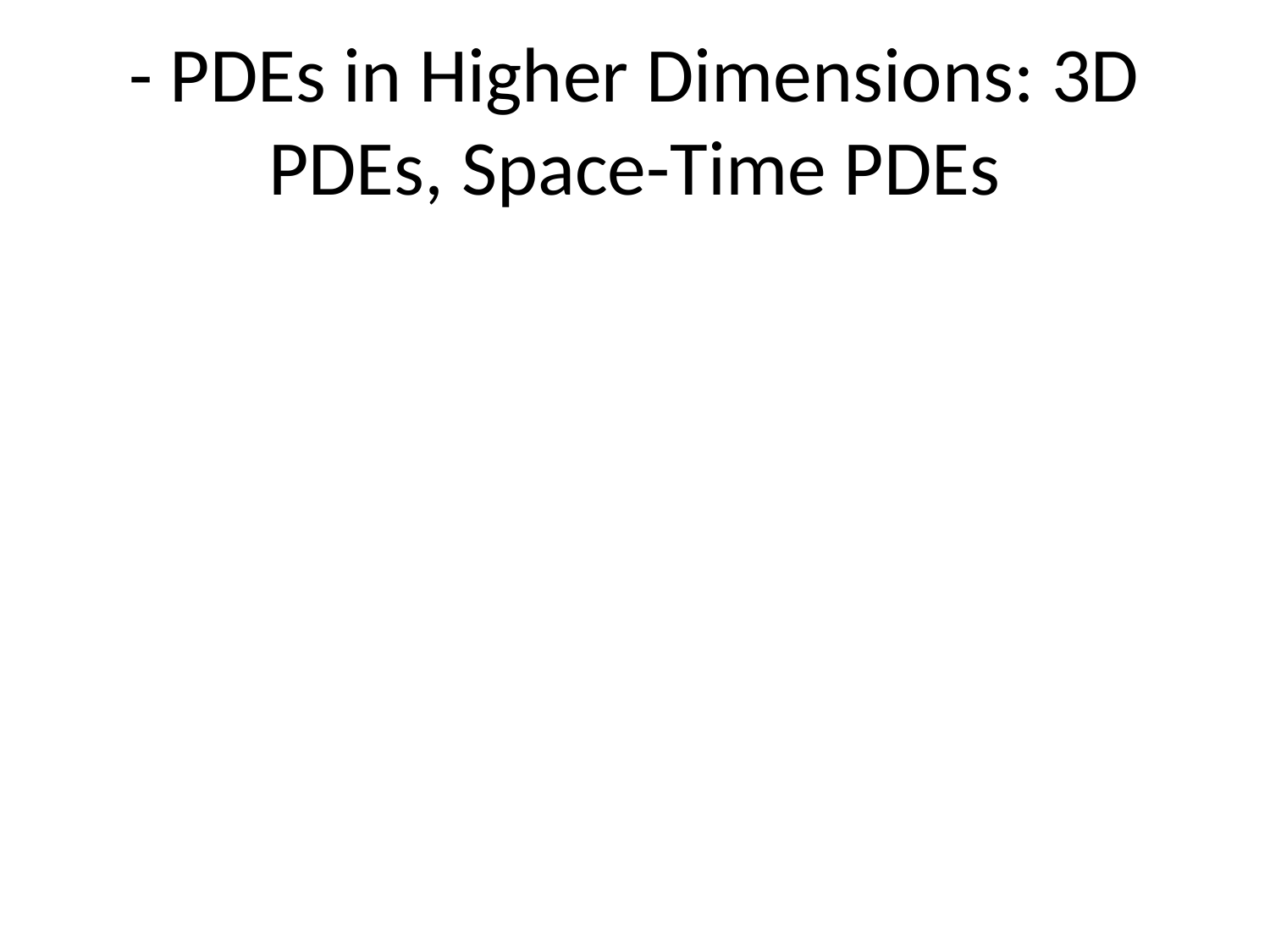

# - PDEs in Higher Dimensions: 3D PDEs, Space-Time PDEs